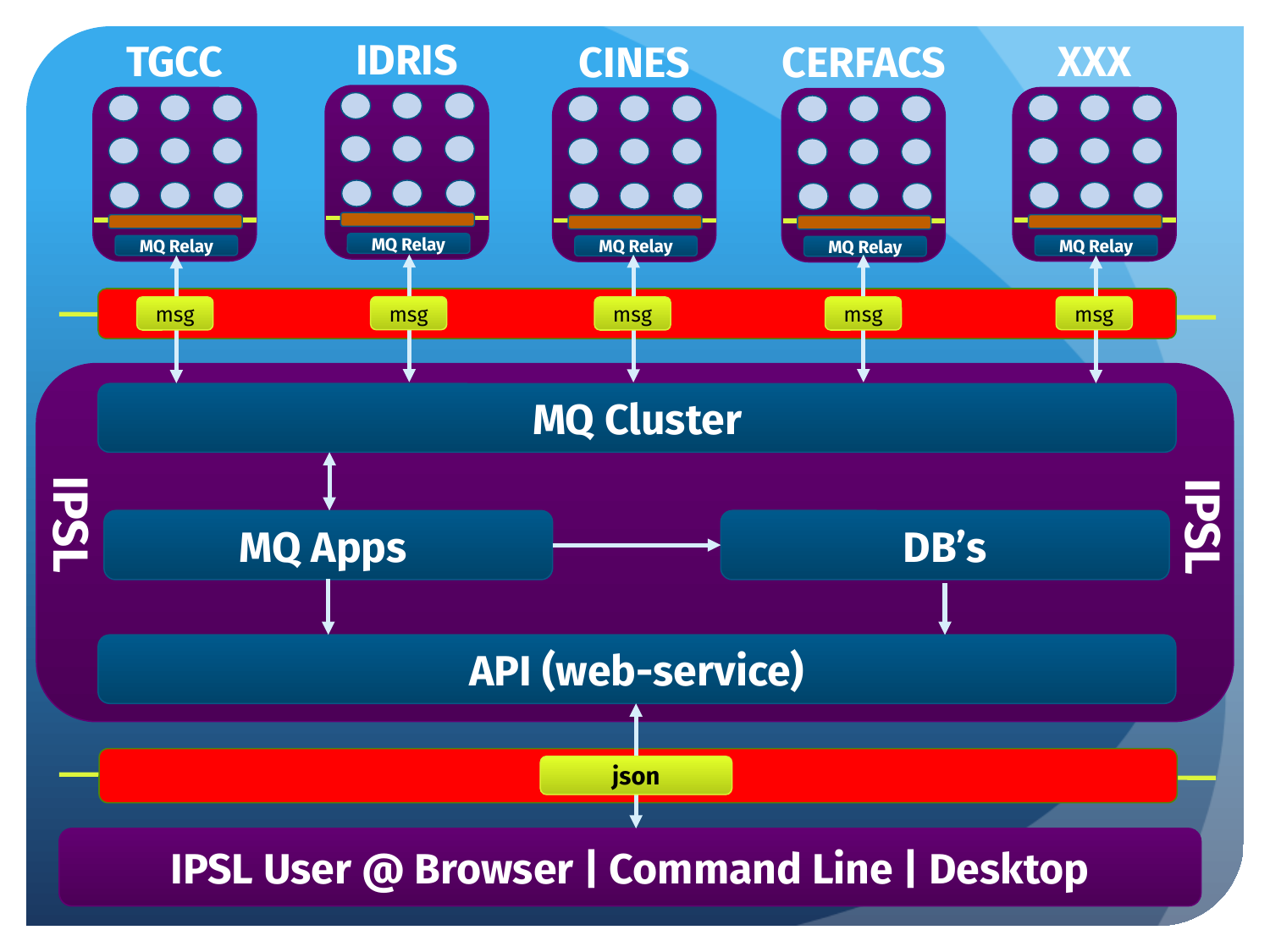

IDRIS

MQ Relay

XXX

MQ Relay

TGCC

MQ Relay

CINES

MQ Relay

CERFACS

MQ Relay

msg
msg
msg
msg
msg

MQ Cluster
IPSL
IPSL
MQ Apps
DB’s
API (web-service)

json
IPSL User @ Browser | Command Line | Desktop